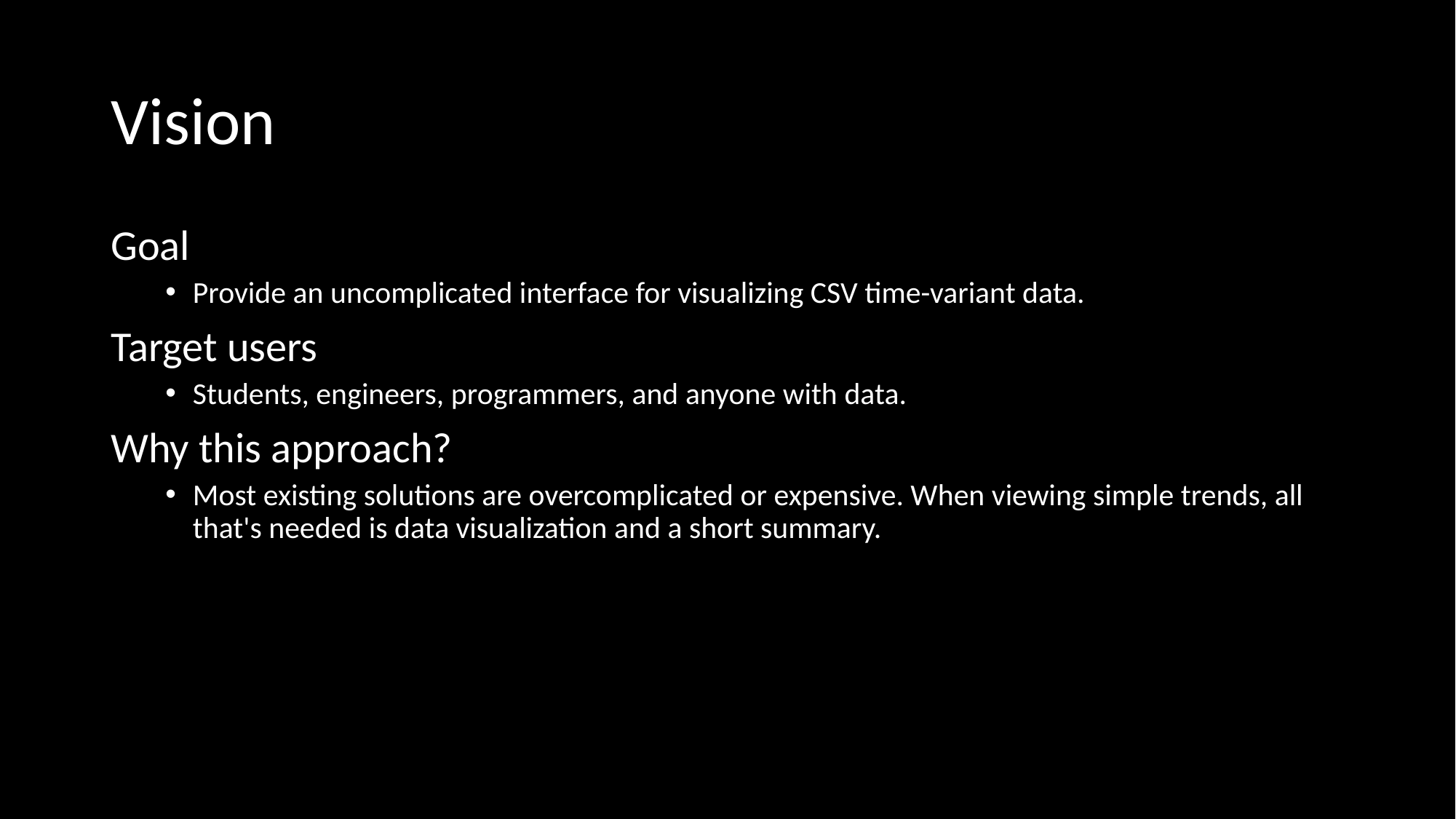

# Vision
Goal
Provide an uncomplicated interface for visualizing CSV time-variant data.
Target users
Students, engineers, programmers, and anyone with data.
Why this approach?
Most existing solutions are overcomplicated or expensive. When viewing simple trends, all that's needed is data visualization and a short summary.